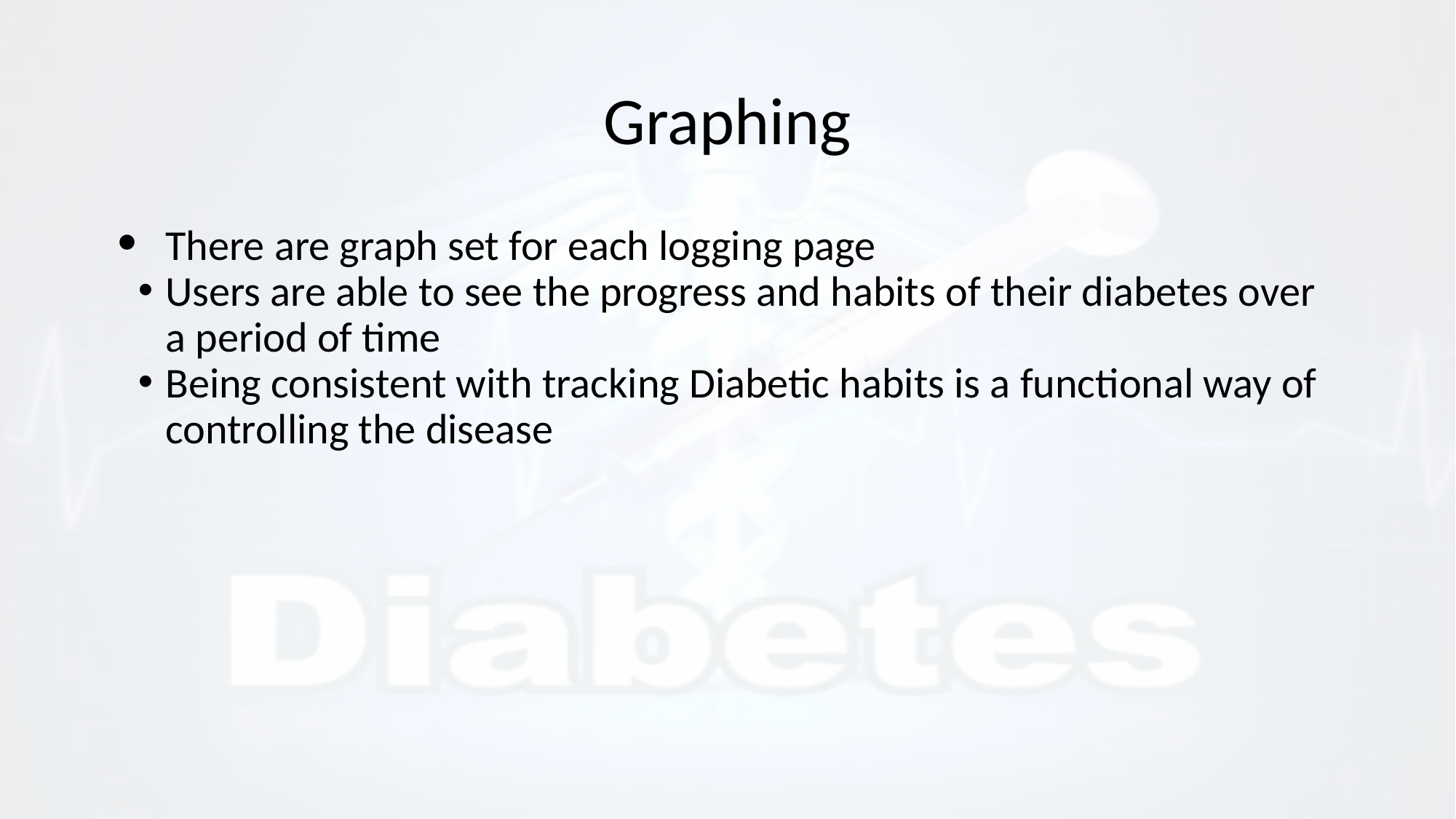

# Graphing
There are graph set for each logging page
Users are able to see the progress and habits of their diabetes over a period of time
Being consistent with tracking Diabetic habits is a functional way of controlling the disease